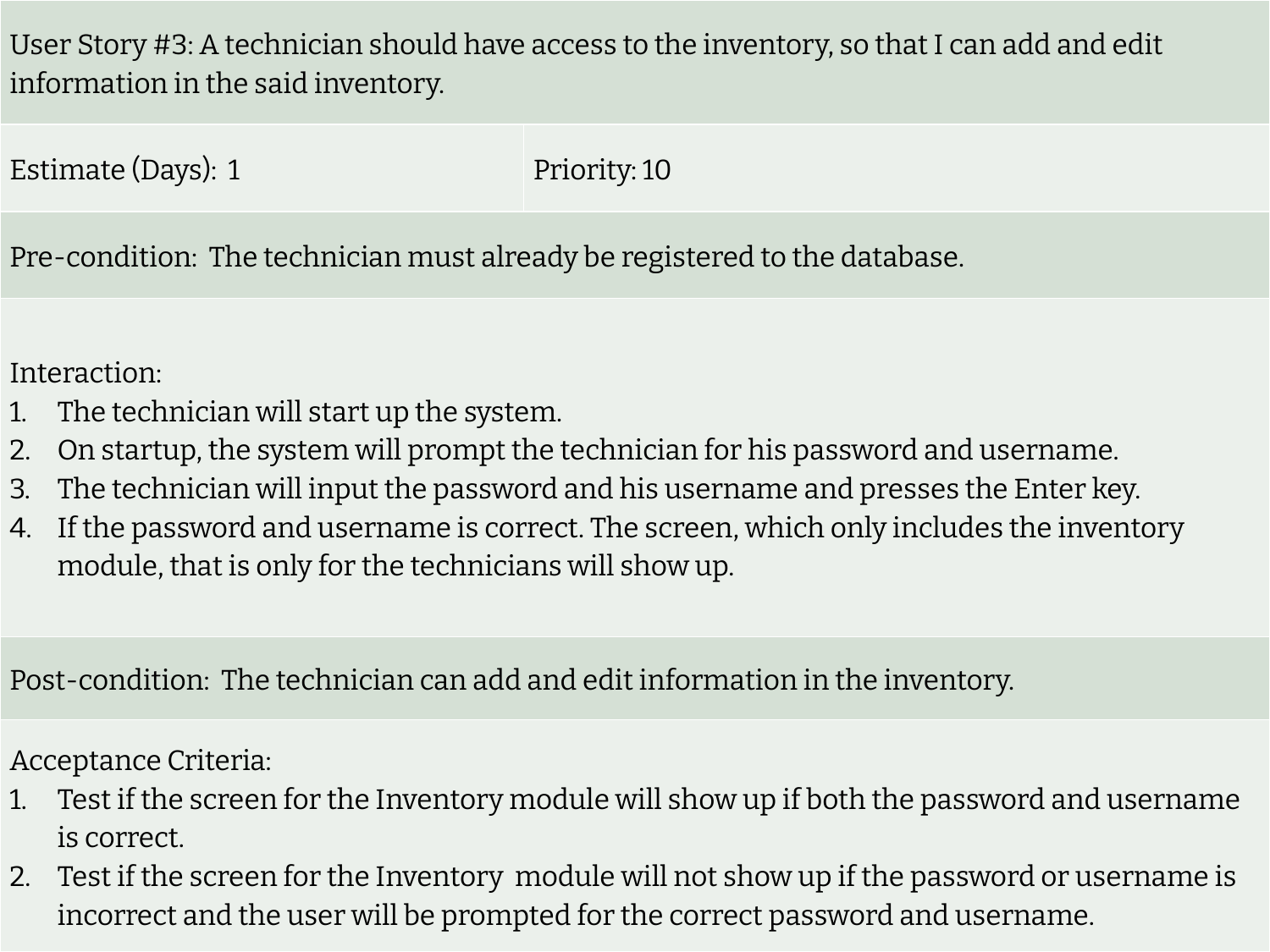

| User Story #3: A technician should have access to the inventory, so that I can add and edit information in the said inventory. |  |
| --- | --- |
| Estimate (Days): 1 | Priority: 10 |
| Pre-condition: The technician must already be registered to the database. |  |
| Interaction: The technician will start up the system. On startup, the system will prompt the technician for his password and username. The technician will input the password and his username and presses the Enter key. If the password and username is correct. The screen, which only includes the inventory module, that is only for the technicians will show up. |  |
| Post-condition: The technician can add and edit information in the inventory. |  |
| Acceptance Criteria: Test if the screen for the Inventory module will show up if both the password and username is correct. Test if the screen for the Inventory module will not show up if the password or username is incorrect and the user will be prompted for the correct password and username. |  |
#